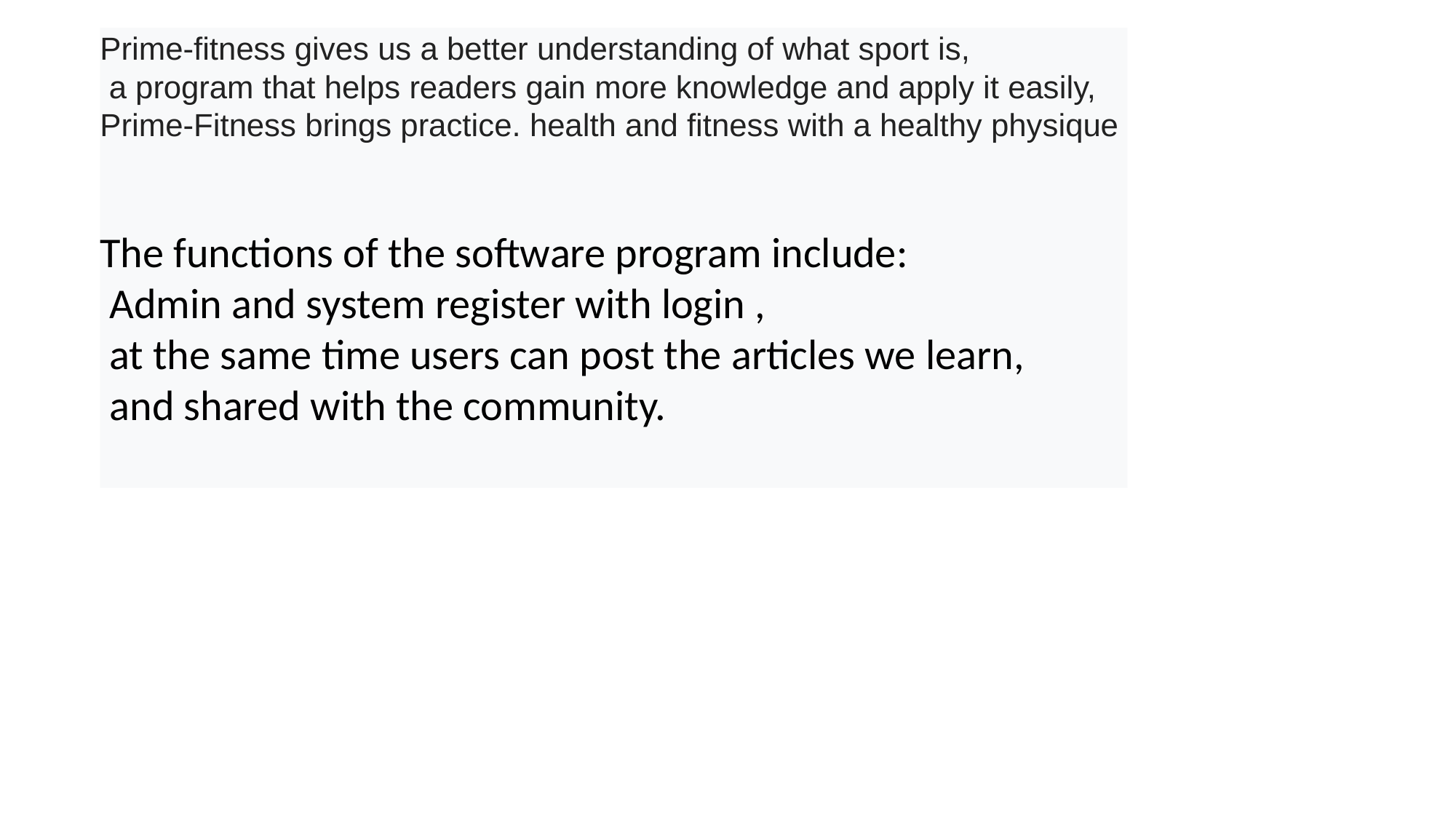

# Introduce the content of the project
Prime-fitness gives us a better understanding of what sport is,
 a program that helps readers gain more knowledge and apply it easily,
Prime-Fitness brings practice. health and fitness with a healthy physique

The functions of the software program include:
 Admin and system register with login ,
 at the same time users can post the articles we learn,
 and shared with the community.